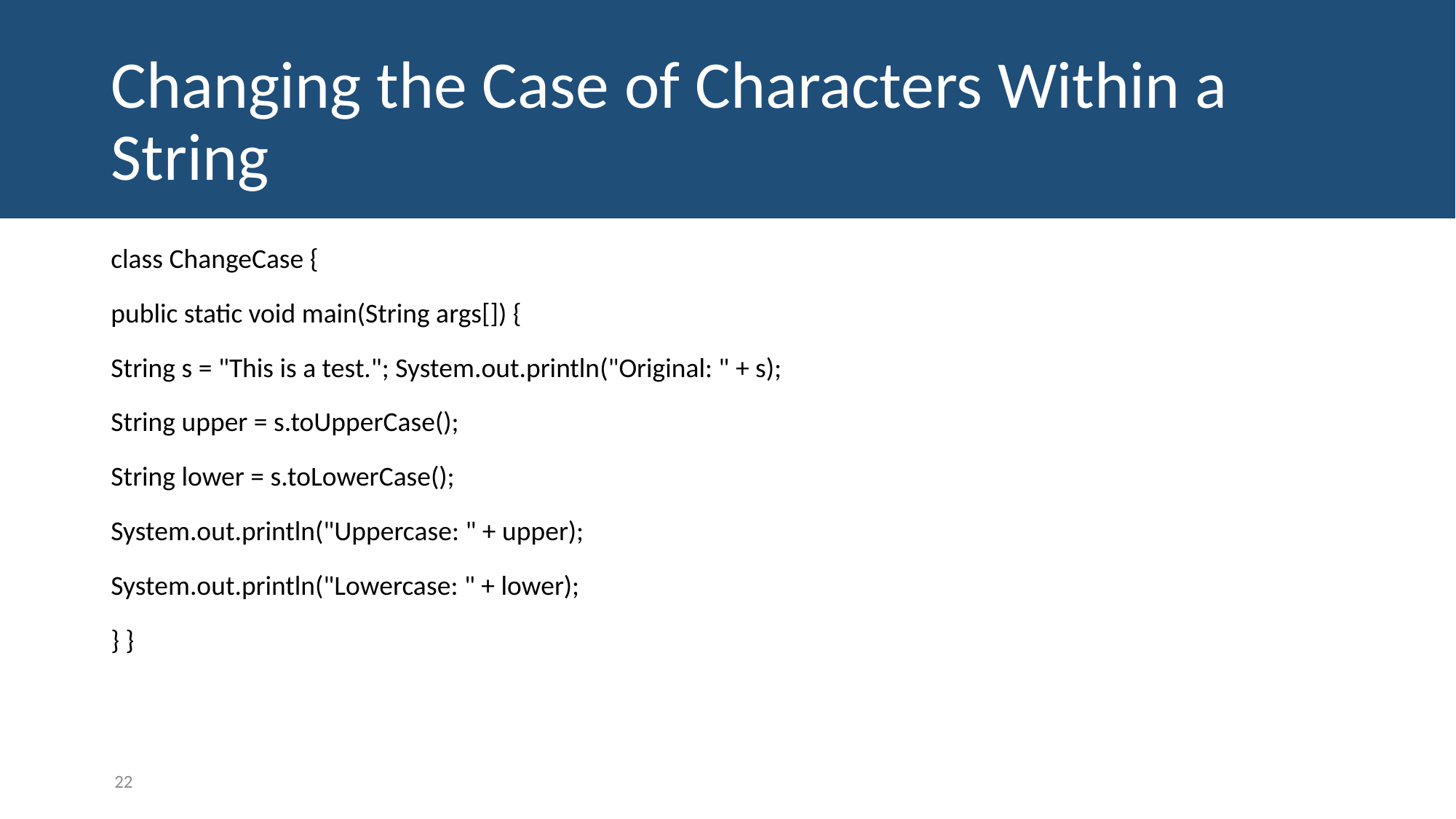

# Changing the Case of Characters Within a String
class ChangeCase {
public static void main(String args[]) {
String s = "This is a test."; System.out.println("Original: " + s);
String upper = s.toUpperCase();
String lower = s.toLowerCase();
System.out.println("Uppercase: " + upper);
System.out.println("Lowercase: " + lower);
} }
22